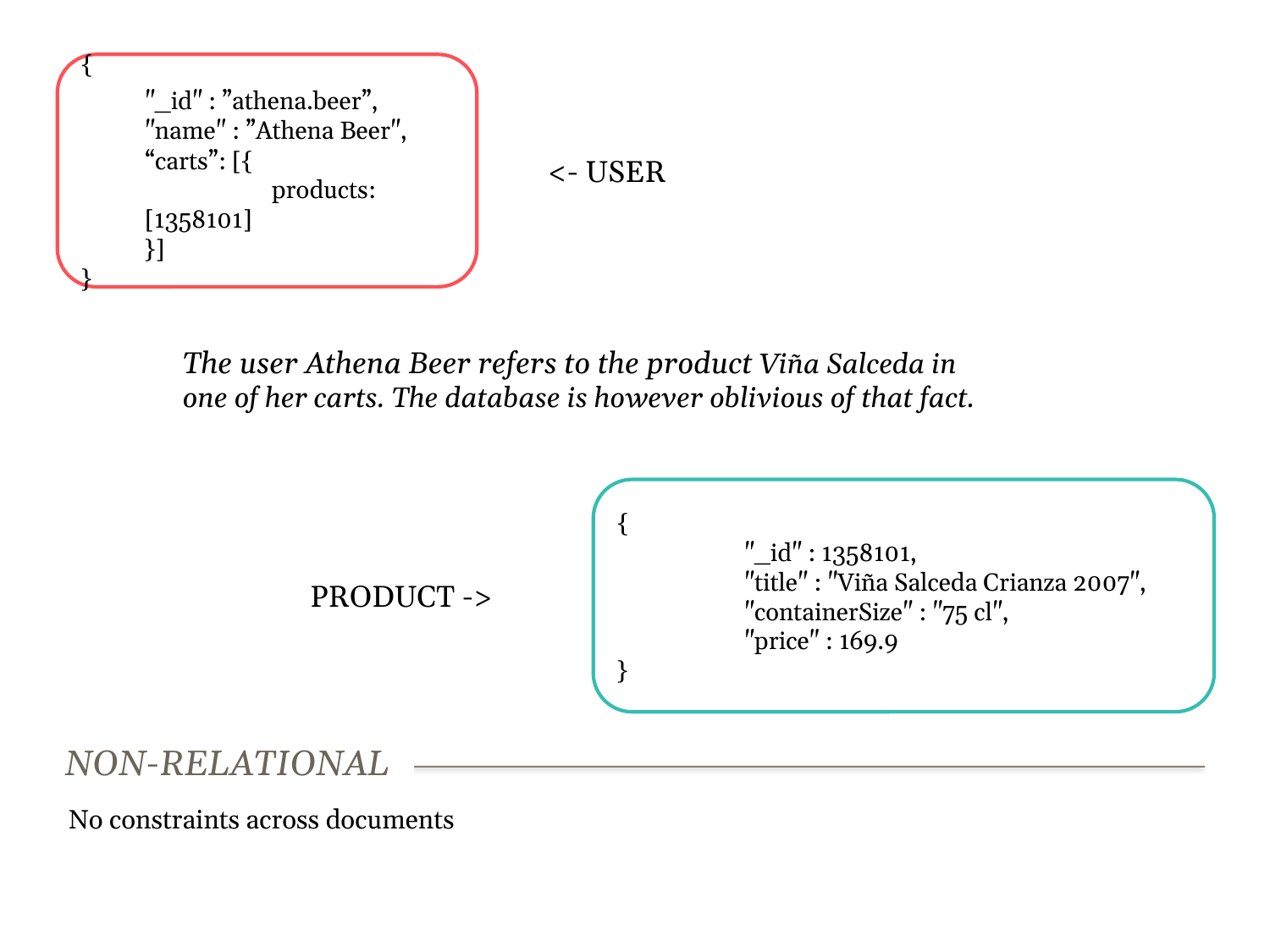

{
"_id" : ”athena.beer”,
"name" : ”Athena Beer",
“carts”: [{
	products: [1358101]
}]
}
<- USER
The user Athena Beer refers to the product Viña Salceda in one of her carts. The database is however oblivious of that fact.
{
	"_id" : 1358101,
	"title" : "Viña Salceda Crianza 2007",
	"containerSize" : "75 cl",
	"price" : 169.9
}
PRODUCT ->
# NON-relational
No constraints across documents